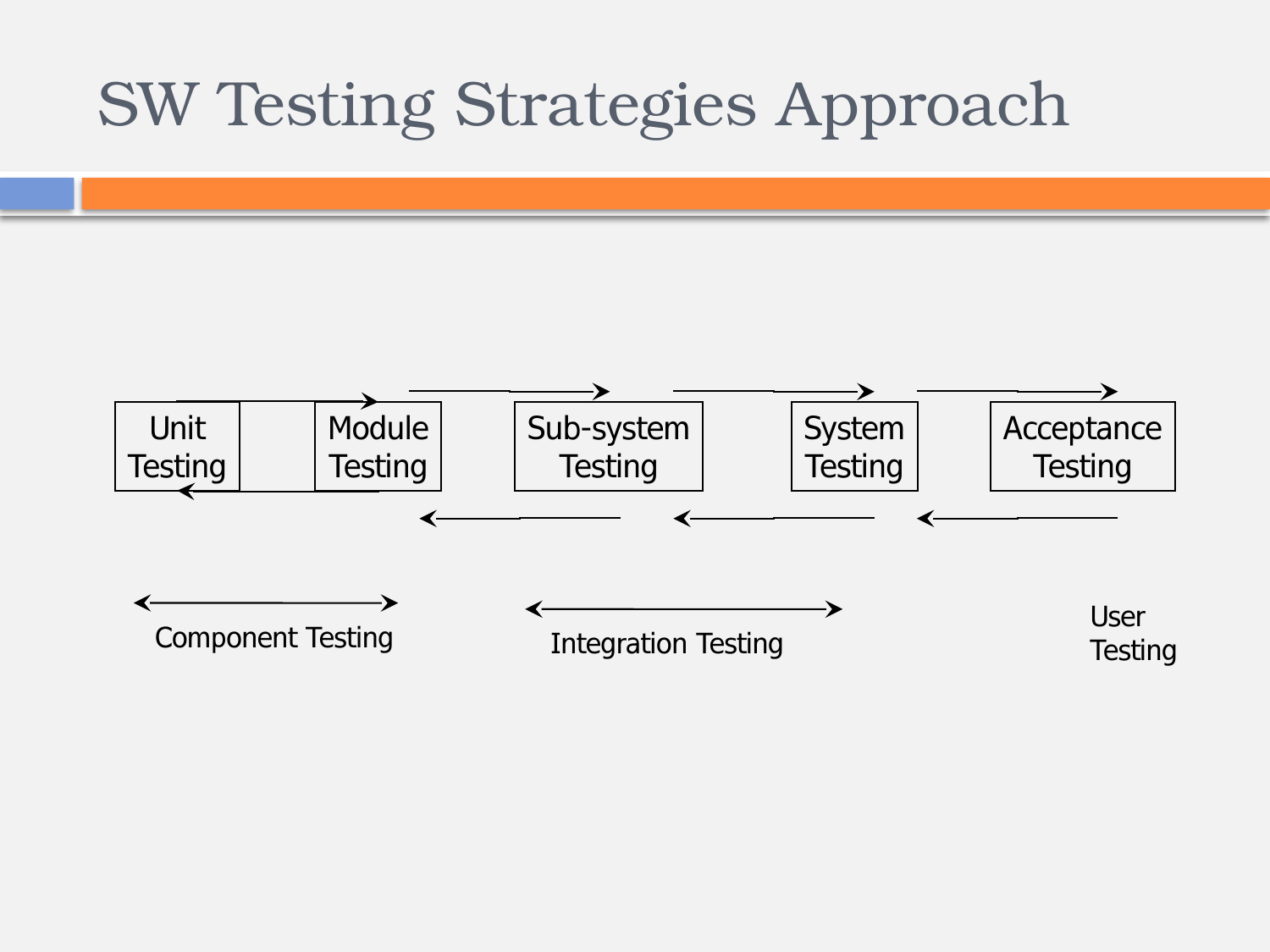

# SW Testing Strategies Approach

Unit
Testing
Module
Testing
Sub-system
Testing
System
Testing
Acceptance
Testing
User
Testing

Component Testing
Integration Testing